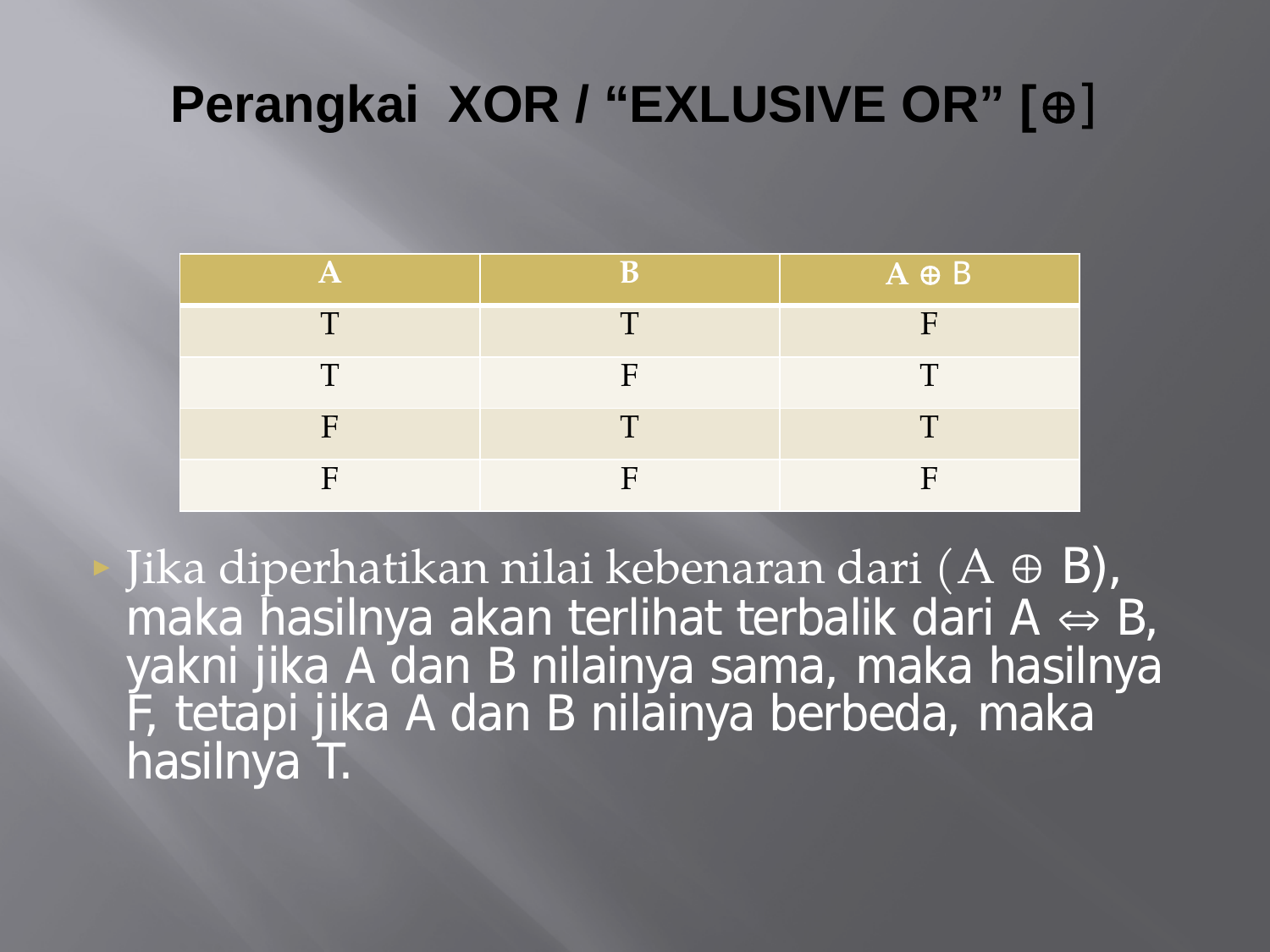

# Perangkai  XOR / “EXLUSIVE OR” [⊕]
| A | B | A ⊕ B |
| --- | --- | --- |
| T | T | F |
| T | F | T |
| F | T | T |
| F | F | F |
Jika diperhatikan nilai kebenaran dari (A ⊕ B), maka hasilnya akan terlihat terbalik dari A ⇔ B, yakni jika A dan B nilainya sama, maka hasilnya F, tetapi jika A dan B nilainya berbeda, maka hasilnya T.